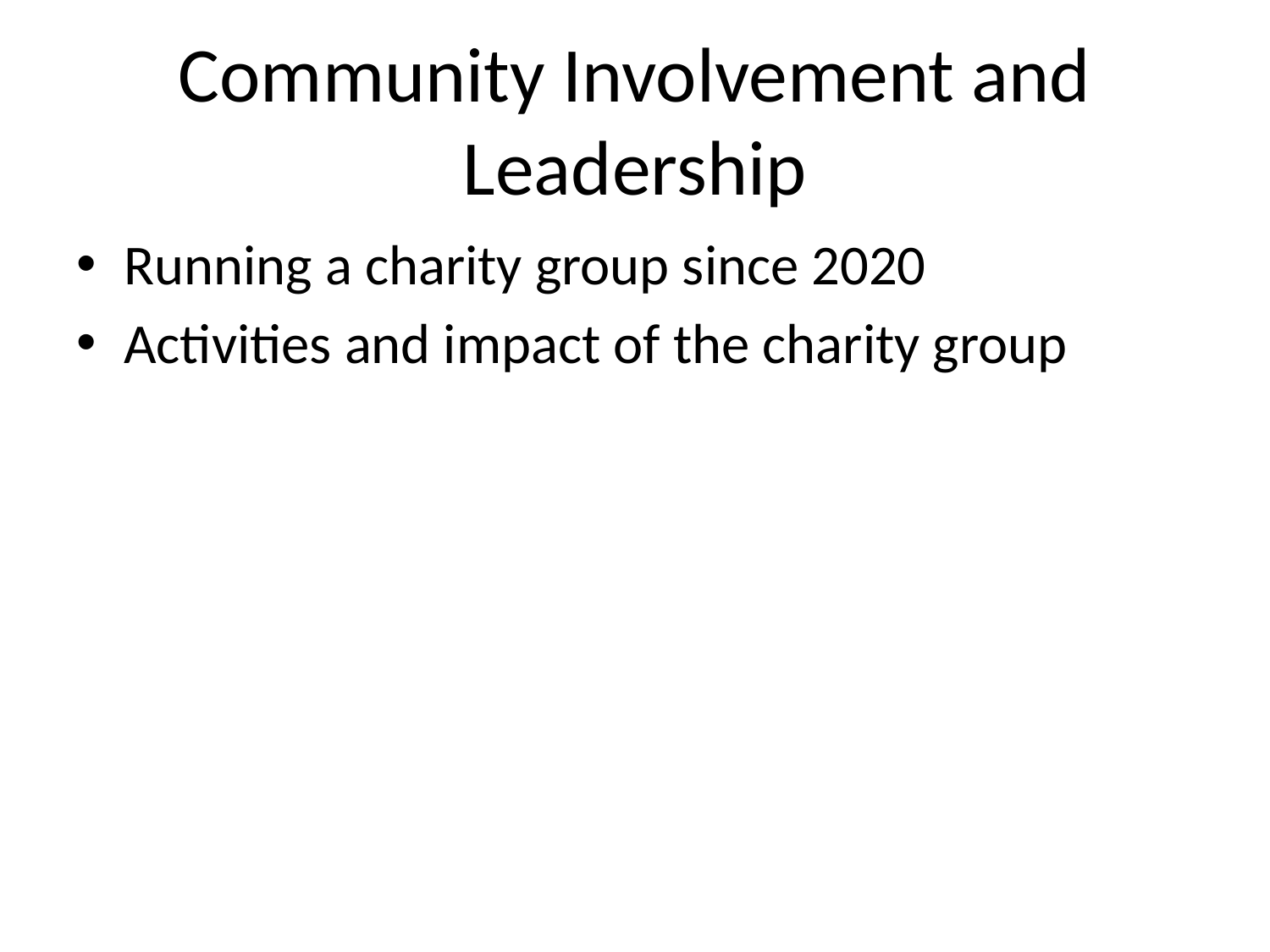

# Community Involvement and Leadership
Running a charity group since 2020
Activities and impact of the charity group